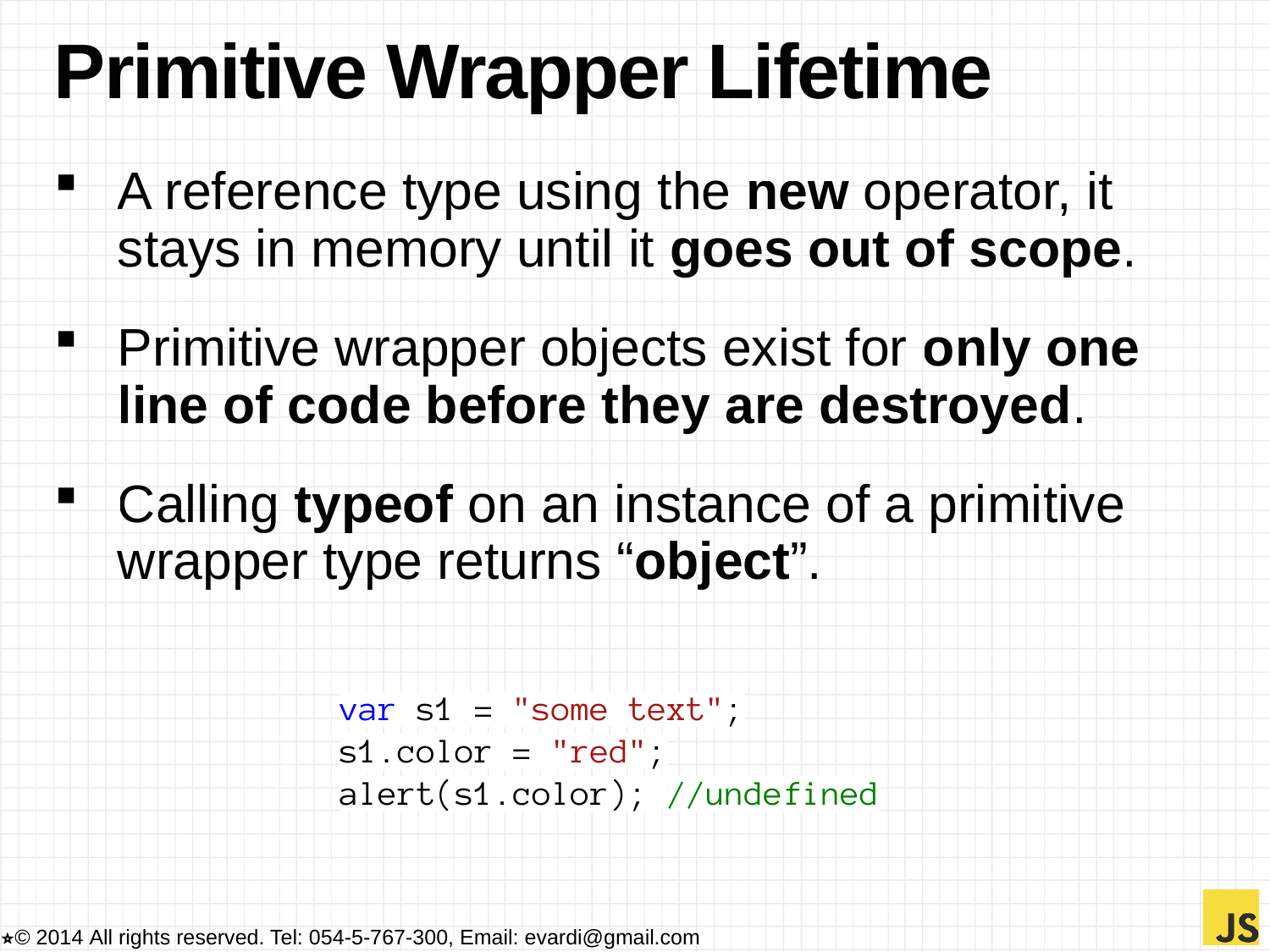

# Primitive Wrapper Lifetime
A reference type using the new operator, it stays in memory until it goes out of scope.

Primitive wrapper objects exist for only one line of code before they are destroyed.

Calling typeof on an instance of a primitive wrapper type returns “object”.
var s1 = "some text";
s1.color = "red";
alert(s1.color); //undefined